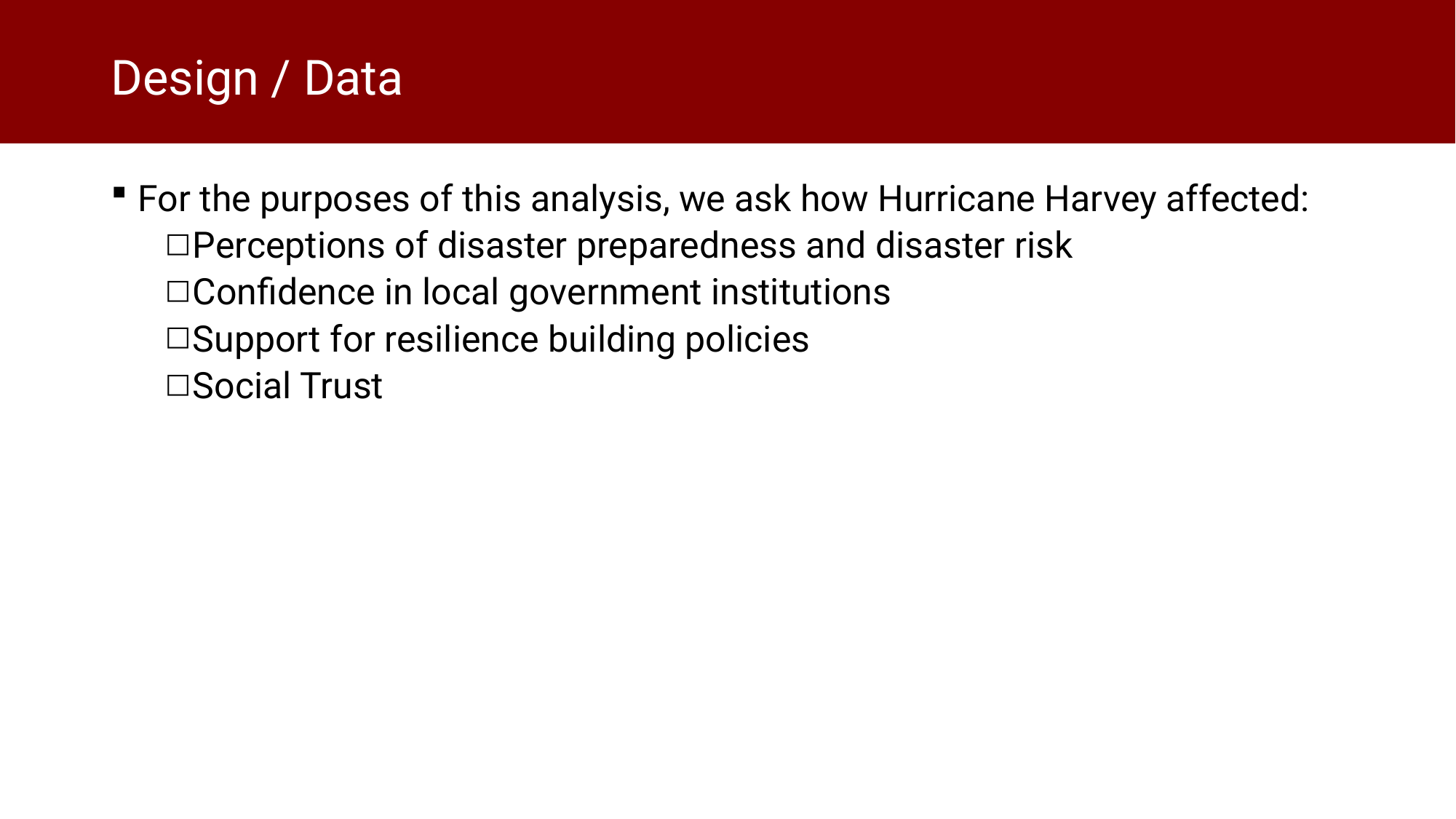

Design / Data
For the purposes of this analysis, we ask how Hurricane Harvey affected:
Perceptions of disaster preparedness and disaster risk
Confidence in local government institutions
Support for resilience building policies
Social Trust